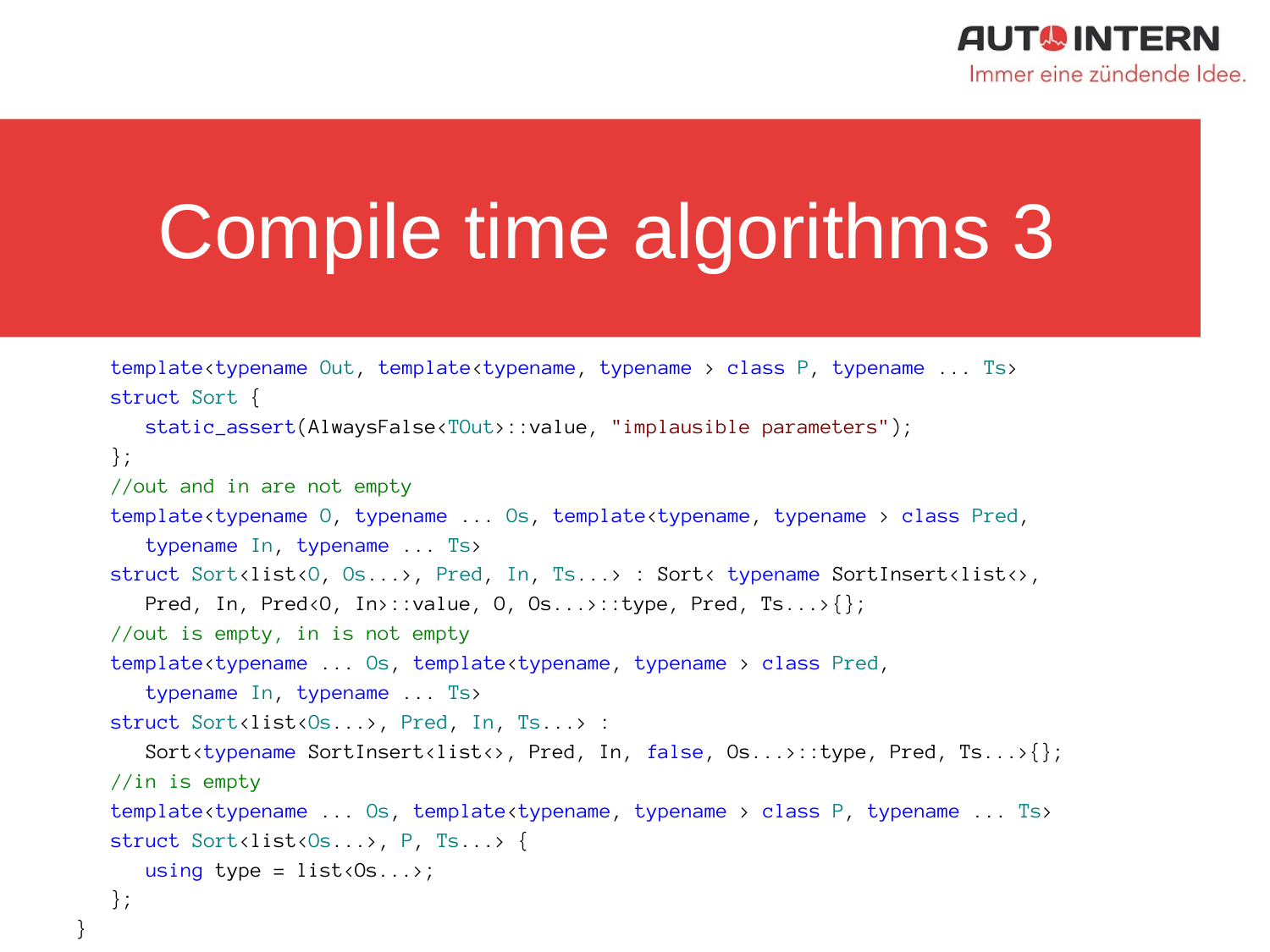

# Compile time algorithms 3
   template<typename Out, template<typename, typename > class P, typename ... Ts>
   struct Sort {
      static_assert(AlwaysFalse<TOut>::value, "implausible parameters");
   };
   //out and in are not empty
   template<typename O, typename ... Os, template<typename, typename > class Pred,
      typename In, typename ... Ts>
   struct Sort<list<O, Os...>, Pred, In, Ts...> : Sort< typename SortInsert<list<>,
      Pred, In, Pred<O, In>::value, O, Os...>::type, Pred, Ts...>{};
   //out is empty, in is not empty
   template<typename ... Os, template<typename, typename > class Pred,
      typename In, typename ... Ts>
   struct Sort<list<Os...>, Pred, In, Ts...> :
      Sort<typename SortInsert<list<>, Pred, In, false, Os...>::type, Pred, Ts...>{};
   //in is empty
   template<typename ... Os, template<typename, typename > class P, typename ... Ts>
   struct Sort<list<Os...>, P, Ts...> {
      using type = list<Os...>;
   };
}